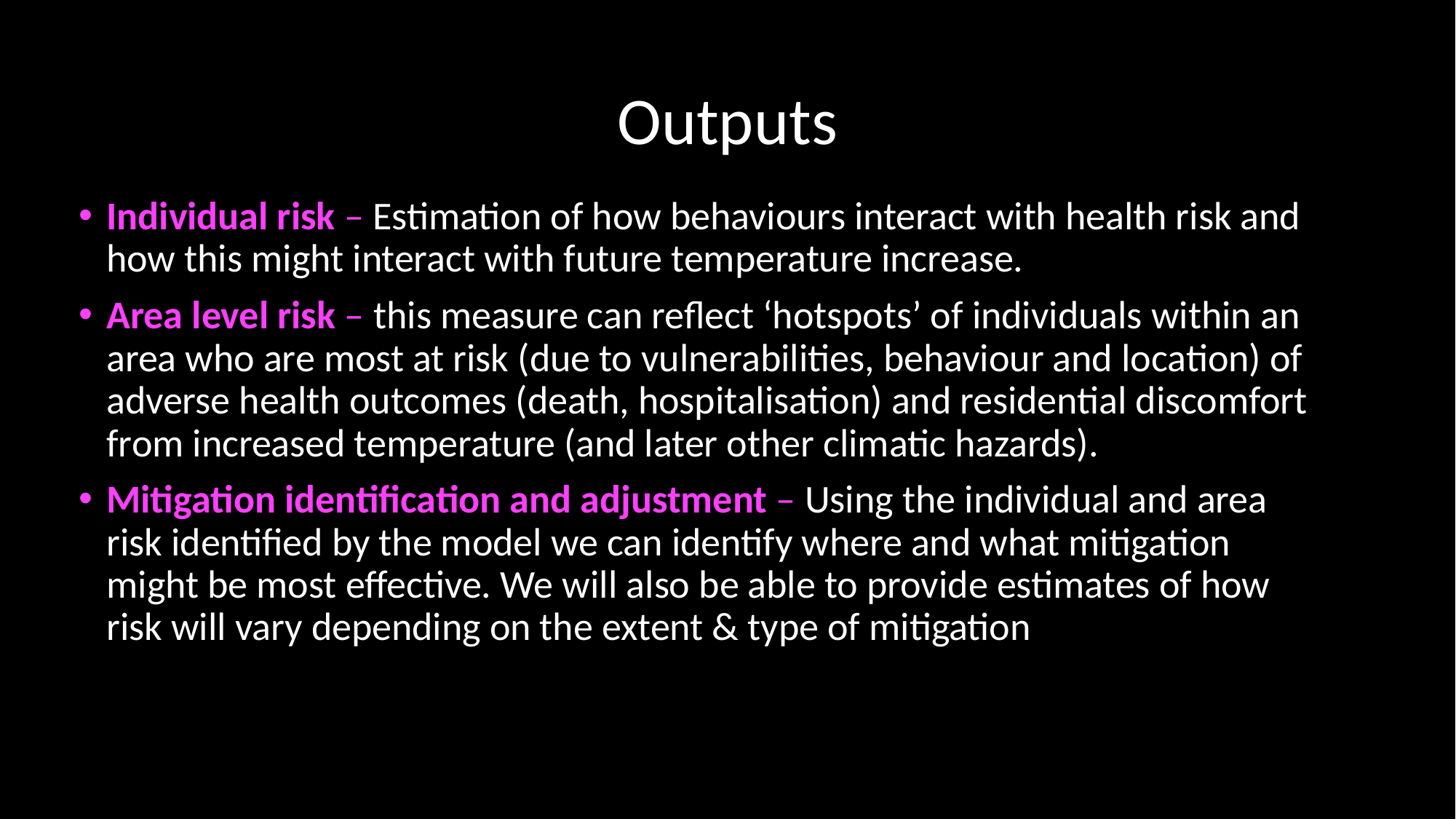

# Outputs
Individual risk – Estimation of how behaviours interact with health risk and how this might interact with future temperature increase.
Area level risk – this measure can reflect ‘hotspots’ of individuals within an area who are most at risk (due to vulnerabilities, behaviour and location) of adverse health outcomes (death, hospitalisation) and residential discomfort from increased temperature (and later other climatic hazards).
Mitigation identification and adjustment – Using the individual and area risk identified by the model we can identify where and what mitigation might be most effective. We will also be able to provide estimates of how risk will vary depending on the extent & type of mitigation